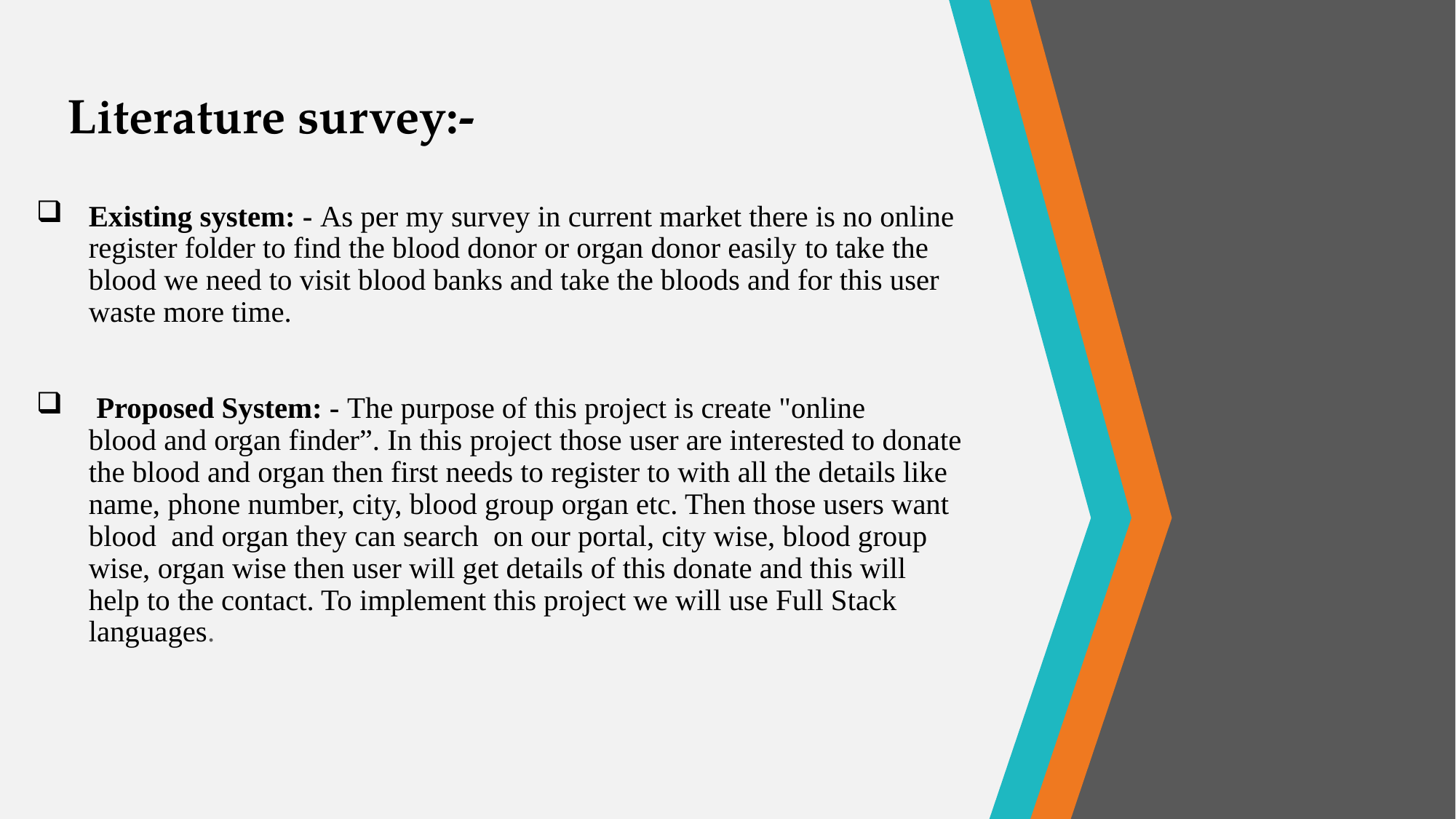

# Literature survey:-
Existing system: - As per my survey in current market there is no online register folder to find the blood donor or organ donor easily to take the blood we need to visit blood banks and take the bloods and for this user waste more time.

 Proposed System: - The purpose of this project is create "online          blood and organ finder”. In this project those user are interested to donate the blood and organ then first needs to register to with all the details like name, phone number, city, blood group organ etc. Then those users want blood  and organ they can search  on our portal, city wise, blood group wise, organ wise then user will get details of this donate and this will help to the contact. To implement this project we will use Full Stack languages.